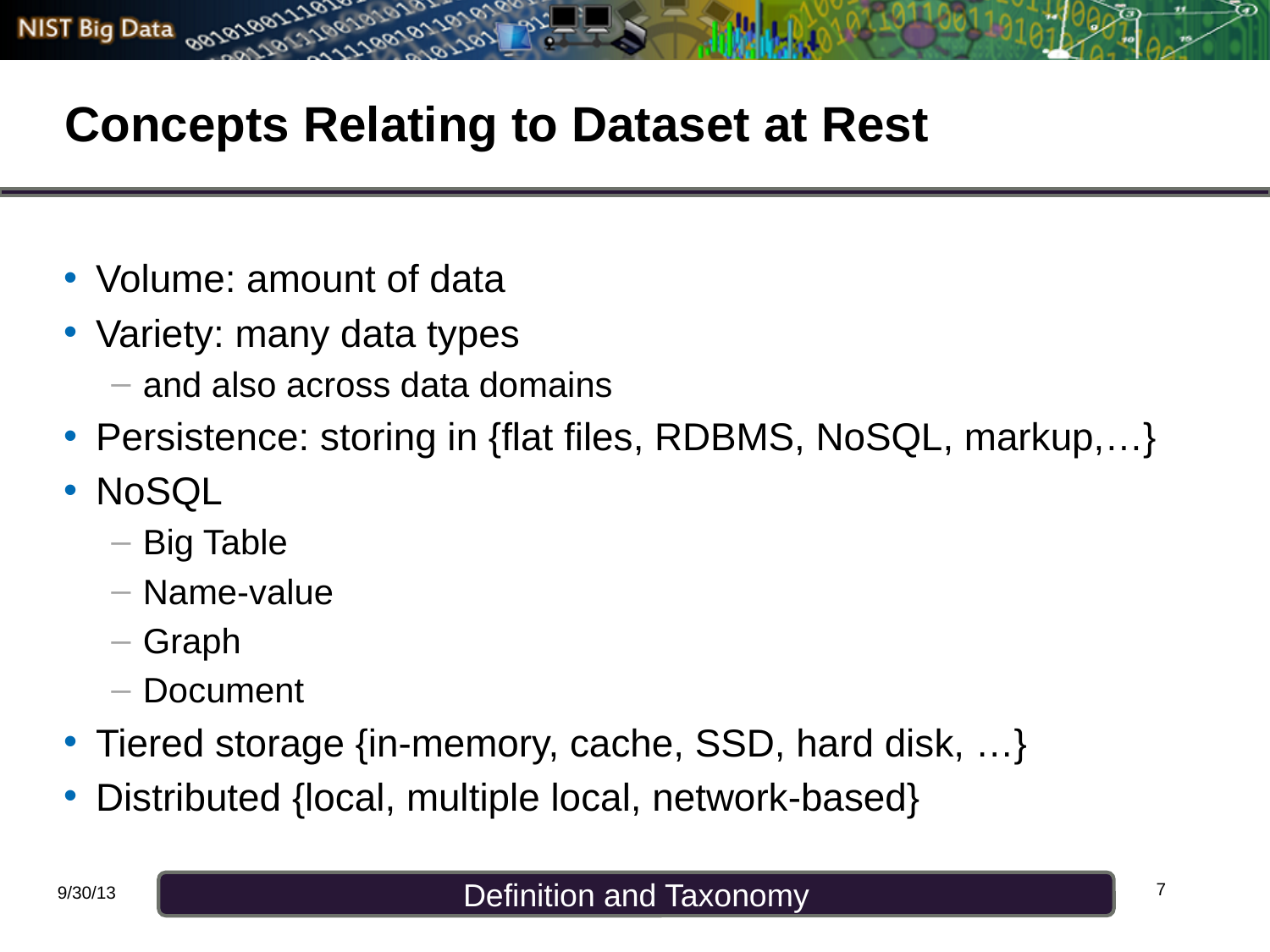

# Concepts Relating to Dataset at Rest
Volume: amount of data
Variety: many data types
and also across data domains
Persistence: storing in {flat files, RDBMS, NoSQL, markup,…}
NoSQL
Big Table
Name-value
Graph
Document
Tiered storage {in-memory, cache, SSD, hard disk, …}
Distributed {local, multiple local, network-based}
7